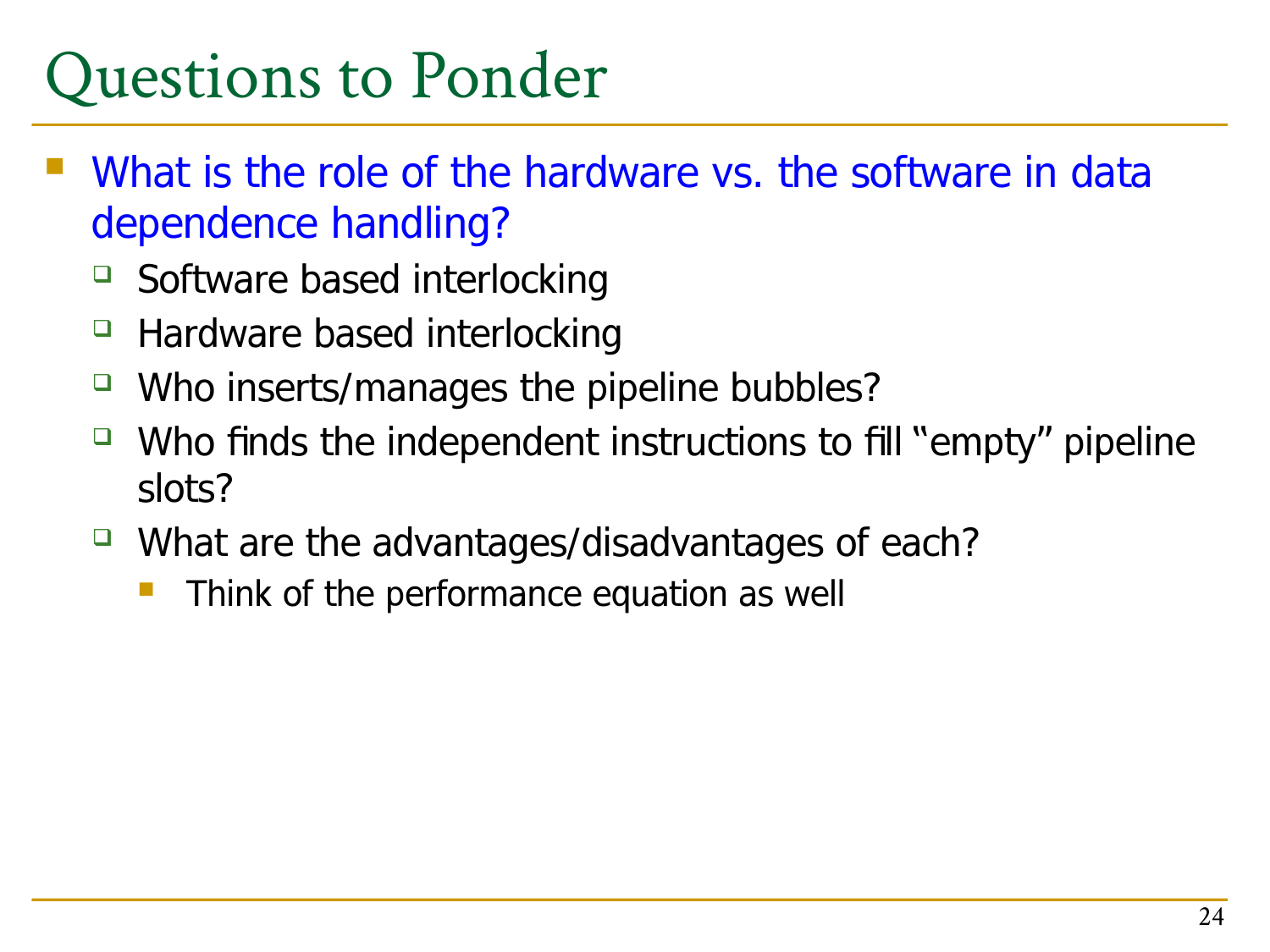

# Questions to Ponder
What is the role of the hardware vs. the software in data dependence handling?
Software based interlocking
Hardware based interlocking
Who inserts/manages the pipeline bubbles?
Who finds the independent instructions to fill “empty” pipeline slots?
What are the advantages/disadvantages of each?
Think of the performance equation as well

24